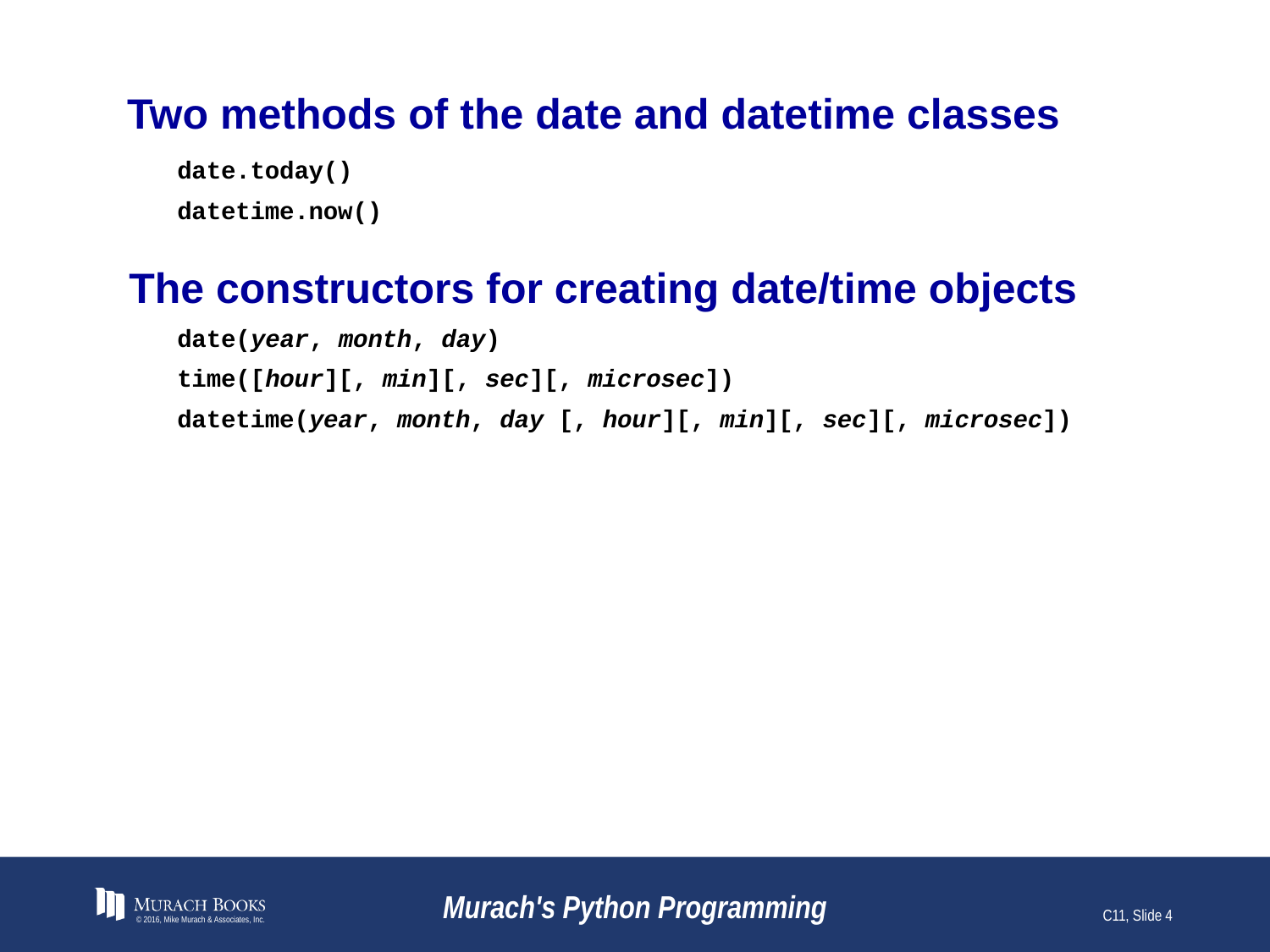

# Two methods of the date and datetime classes
date.today()
datetime.now()
The constructors for creating date/time objects
date(year, month, day)
time([hour][, min][, sec][, microsec])
datetime(year, month, day [, hour][, min][, sec][, microsec])

© 2016, Mike Murach & Associates, Inc.
Murach's Python Programming

C11, Slide 4